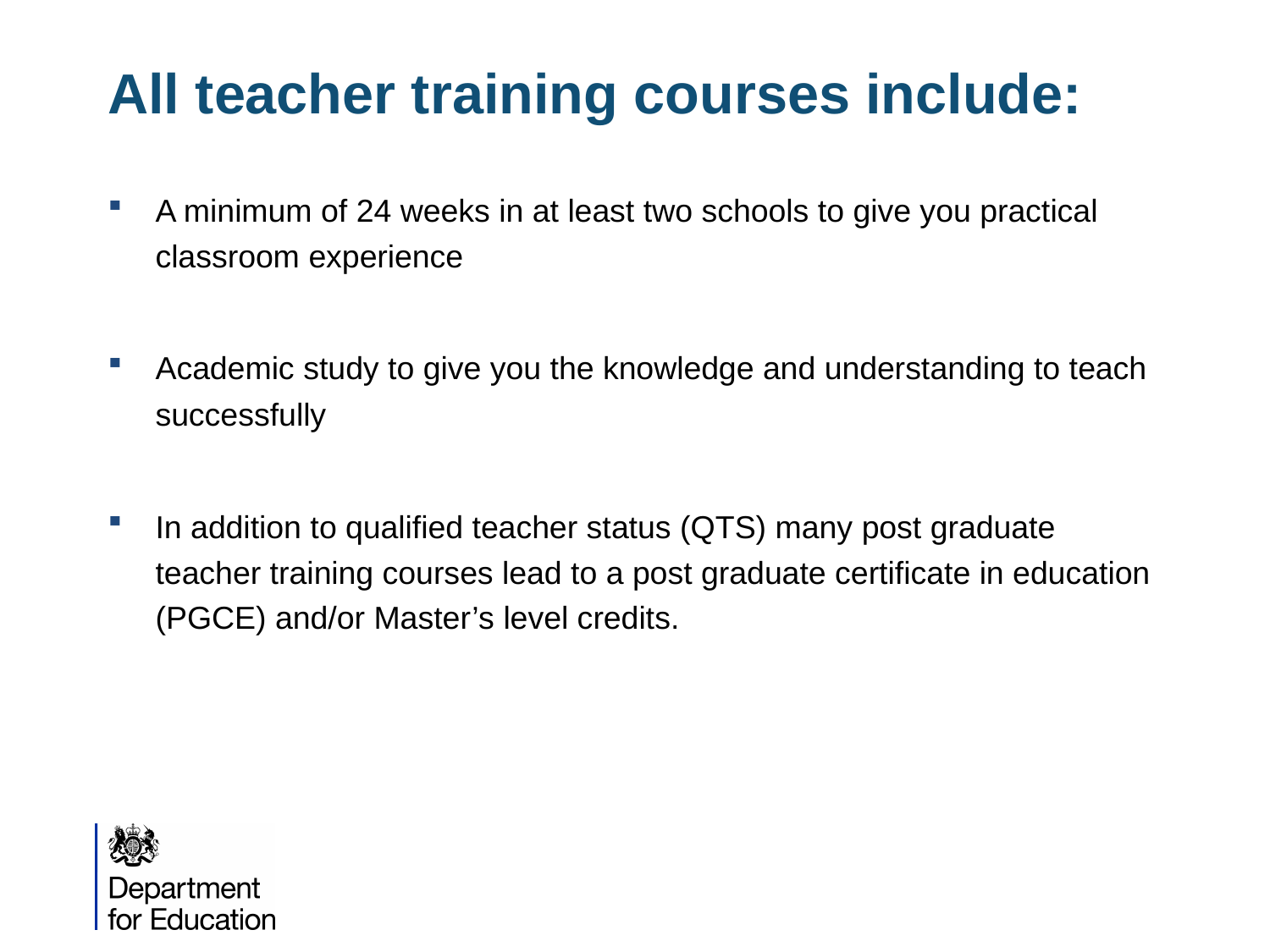

# All teacher training courses include:
A minimum of 24 weeks in at least two schools to give you practical classroom experience

Academic study to give you the knowledge and understanding to teach successfully

In addition to qualified teacher status (QTS) many post graduate teacher training courses lead to a post graduate certificate in education (PGCE) and/or Master’s level credits.